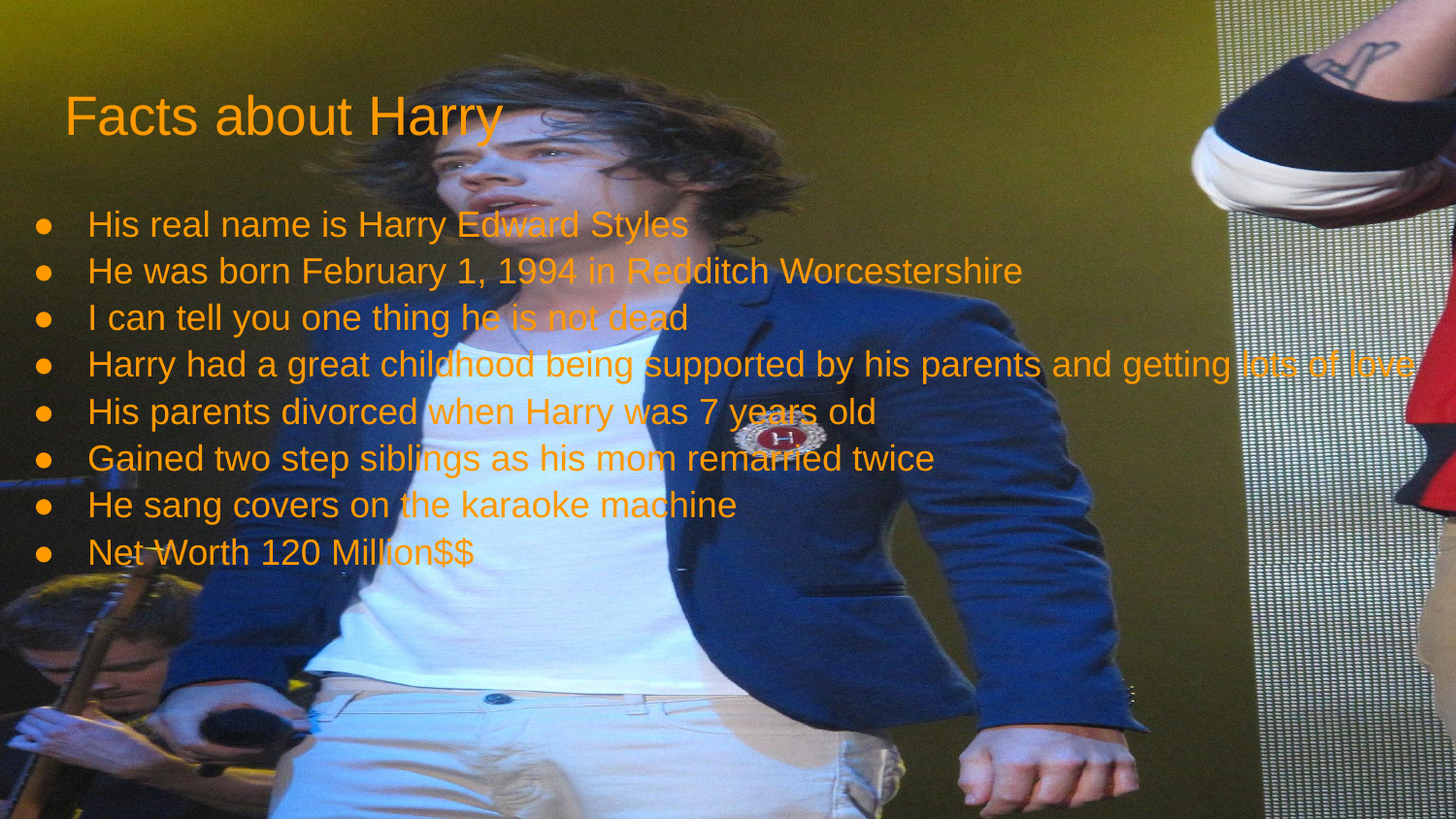

# Facts about Harry
His real name is Harry Edward Styles
He was born February 1, 1994 in Redditch Worcestershire
I can tell you one thing he is not dead
Harry had a great childhood being supported by his parents and getting lots of love
His parents divorced when Harry was 7 years old
Gained two step siblings as his mom remarried twice
He sang covers on the karaoke machine
Net Worth 120 Million$$